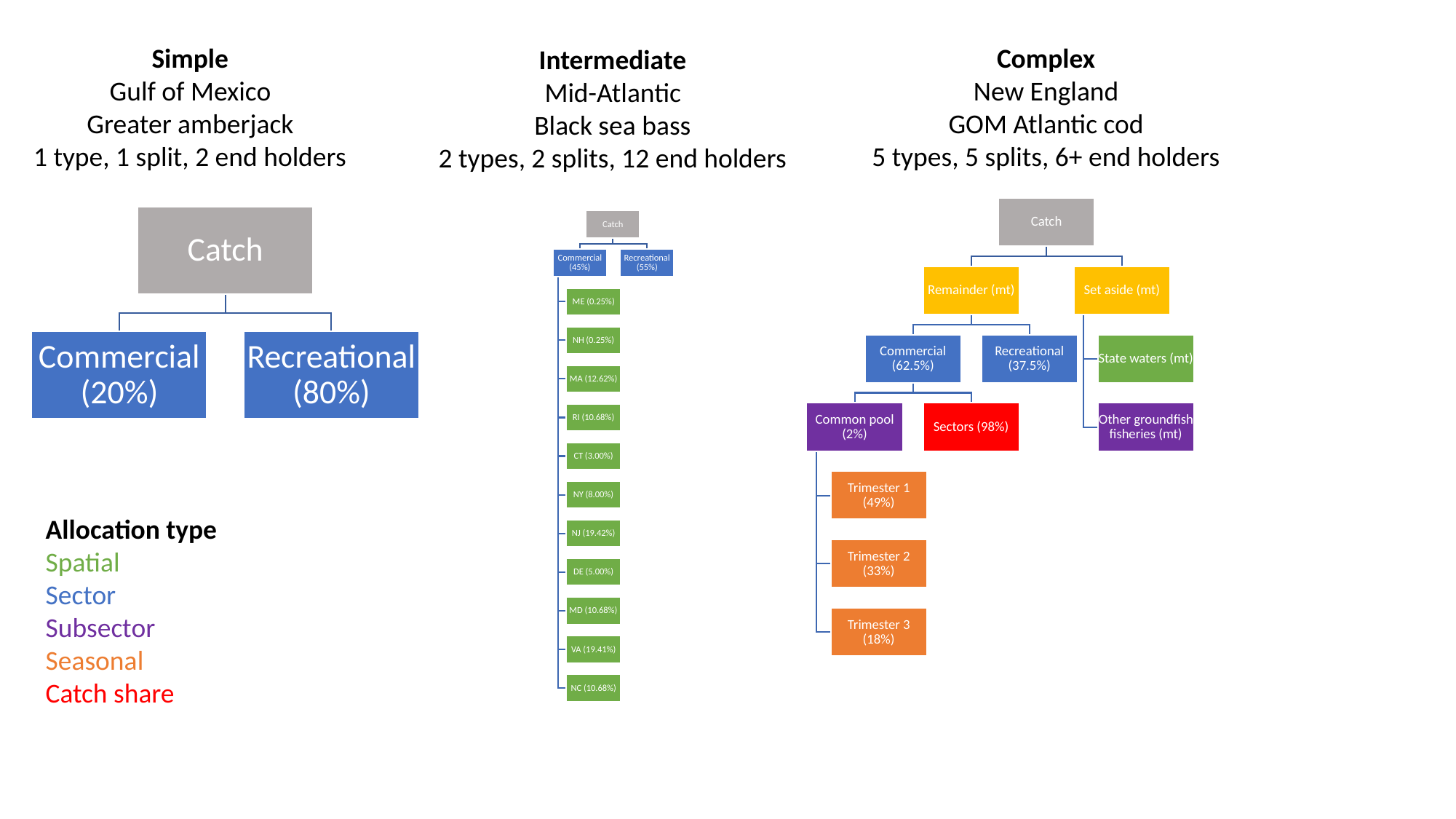

Complex
New England
GOM Atlantic cod
5 types, 5 splits, 6+ end holders
Simple
Gulf of Mexico
Greater amberjack
1 type, 1 split, 2 end holders
Intermediate
Mid-Atlantic
Black sea bass
2 types, 2 splits, 12 end holders
Catch
Commercial (20%)
Recreational (80%)
Catch
Remainder (mt)
Commercial (62.5%)
Common pool (2%)
Trimester 1 (49%)
Trimester 2 (33%)
Trimester 3 (18%)
Sectors (98%)
Recreational (37.5%)
Set aside (mt)
State waters (mt)
Other groundfish fisheries (mt)
Catch
Commercial (45%)
ME (0.25%)
NH (0.25%)
MA (12.62%)
RI (10.68%)
CT (3.00%)
NY (8.00%)
NJ (19.42%)
DE (5.00%)
MD (10.68%)
VA (19.41%)
NC (10.68%)
Recreational (55%)
Allocation type
Spatial
Sector
Subsector
Seasonal
Catch share